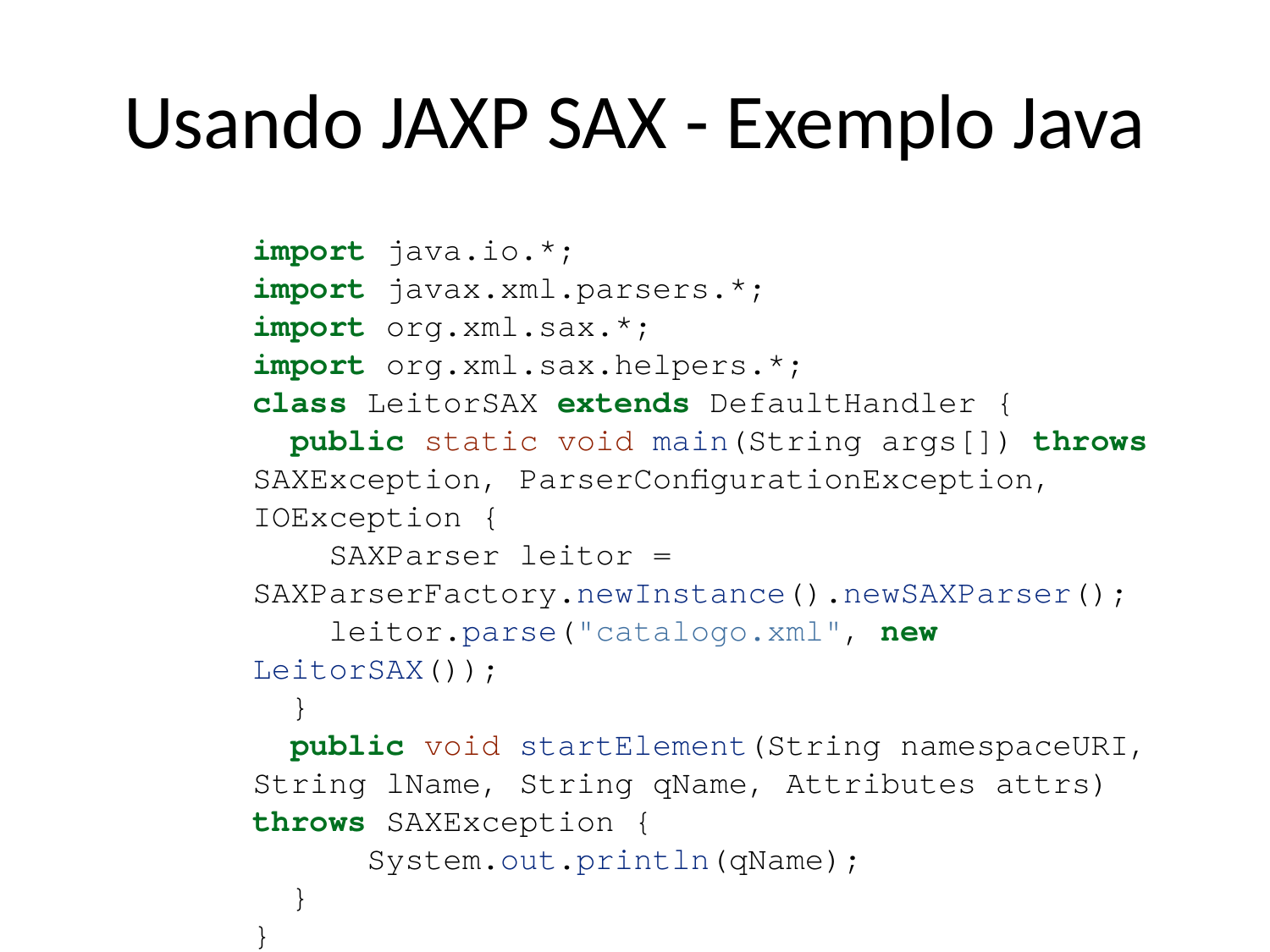

# Usando JAXP SAX - Exemplo Java
import java.io.*;
import javax.xml.parsers.*;
import org.xml.sax.*;
import org.xml.sax.helpers.*;
class LeitorSAX extends DefaultHandler {
  public static void main(String args[]) throws SAXException, ParserConfigurationException, IOException {
    SAXParser leitor = SAXParserFactory.newInstance().newSAXParser();
    leitor.parse("catalogo.xml", new LeitorSAX());
  }
  public void startElement(String namespaceURI, String lName, String qName, Attributes attrs) throws SAXException {
      System.out.println(qName);
  }
}
Empty methods have been pruned